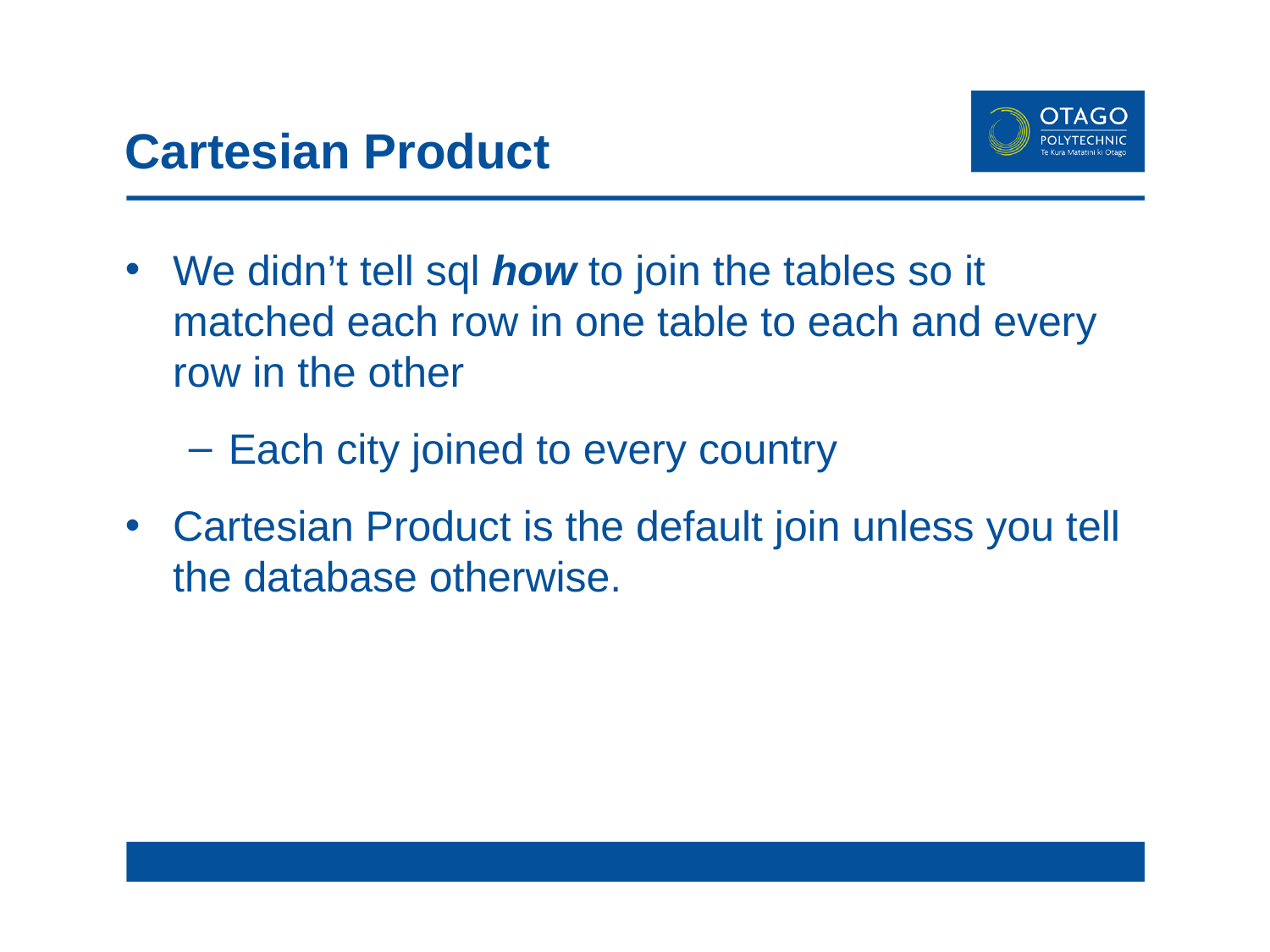

# Cartesian Product
We didn’t tell sql how to join the tables so it matched each row in one table to each and every row in the other
Each city joined to every country
Cartesian Product is the default join unless you tell the database otherwise.